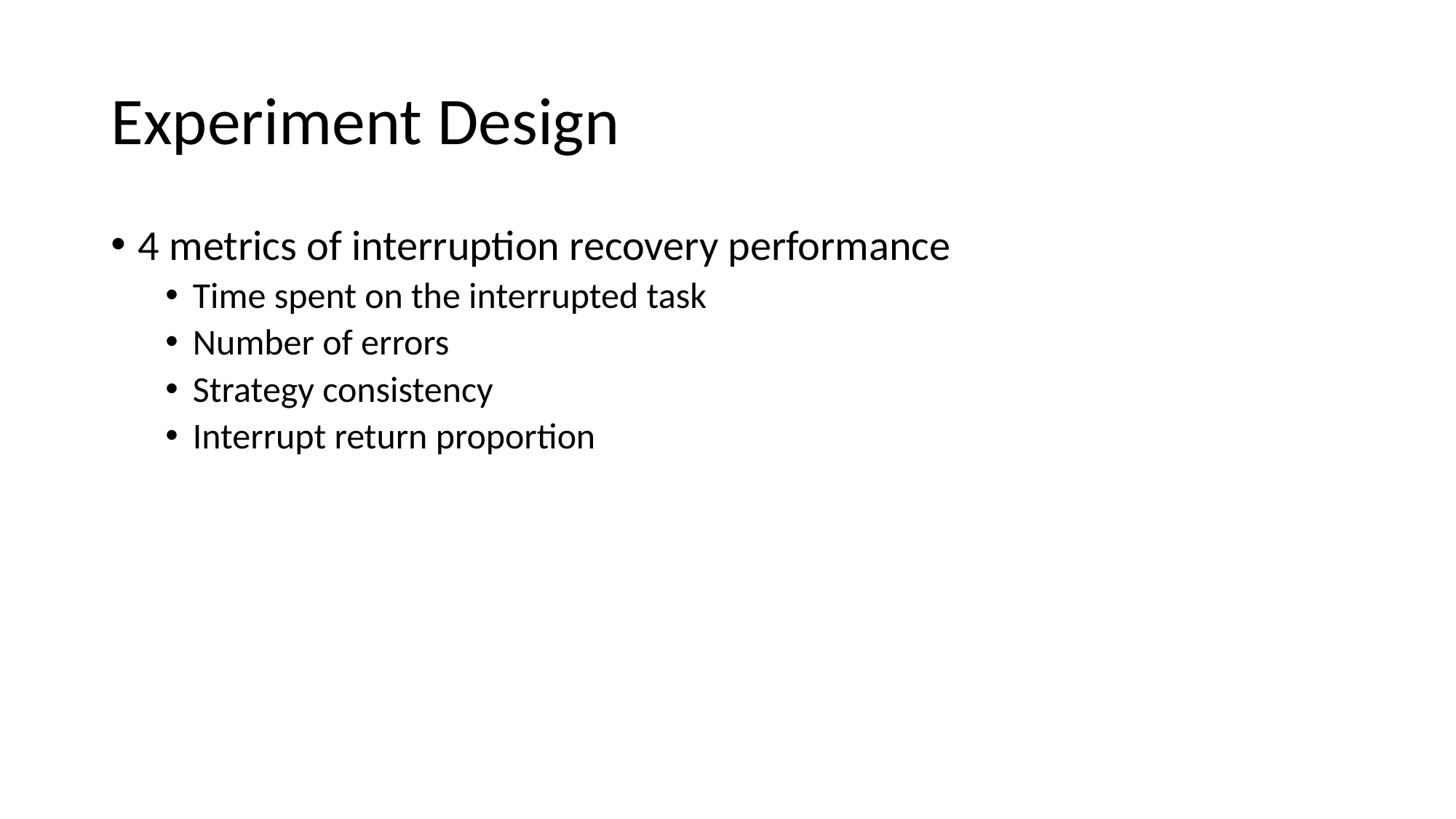

# Experiment Design
4 metrics of interruption recovery performance
Time spent on the interrupted task
Number of errors
Strategy consistency
Interrupt return proportion